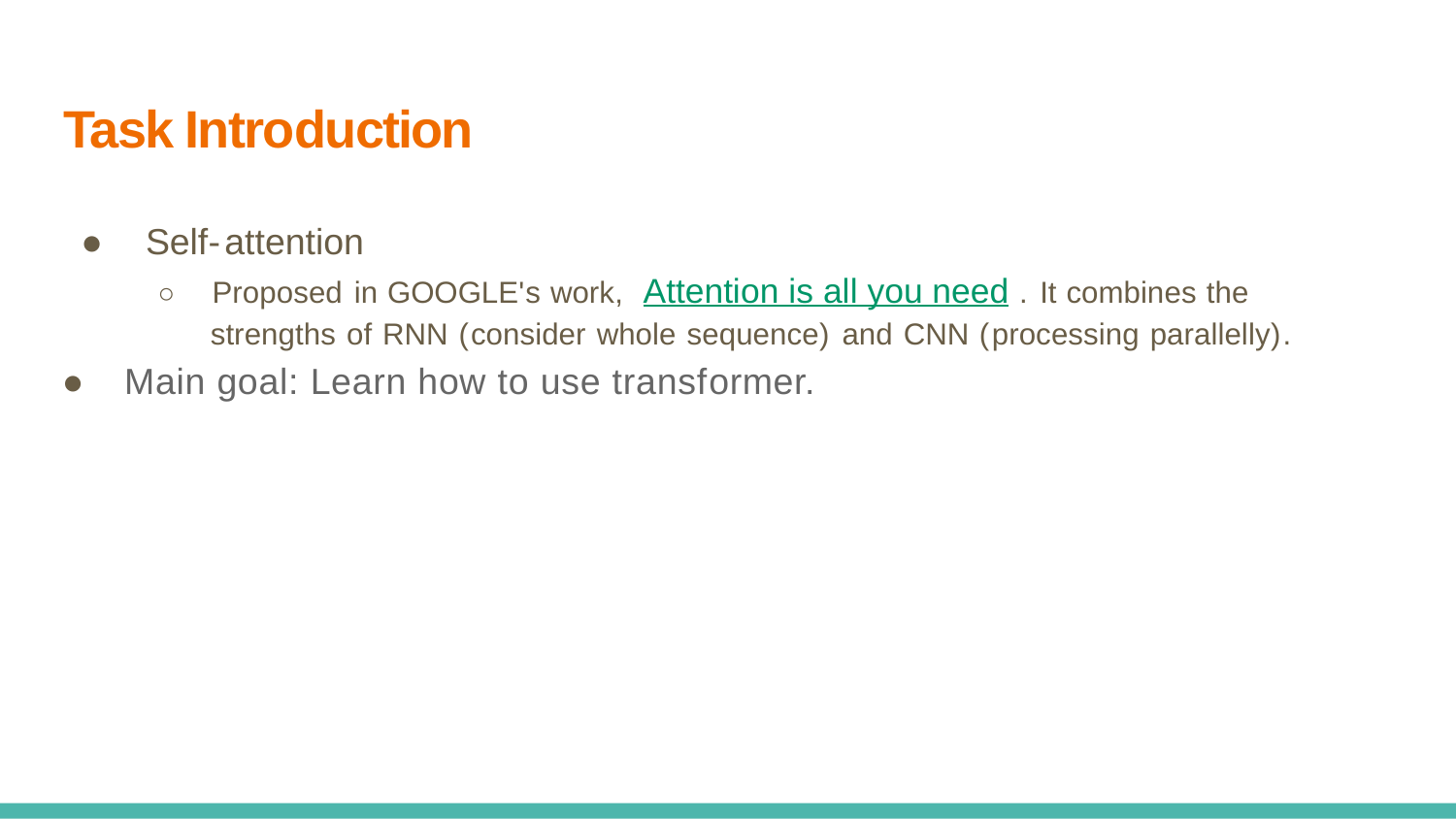

Task Introduction

●   Self-attention
○    Proposed in GOOGLE's work,  Attention is all you need . It combines the     strengths of RNN (consider whole sequence) and CNN (processing parallelly).
●   Main goal: Learn how to use transformer.